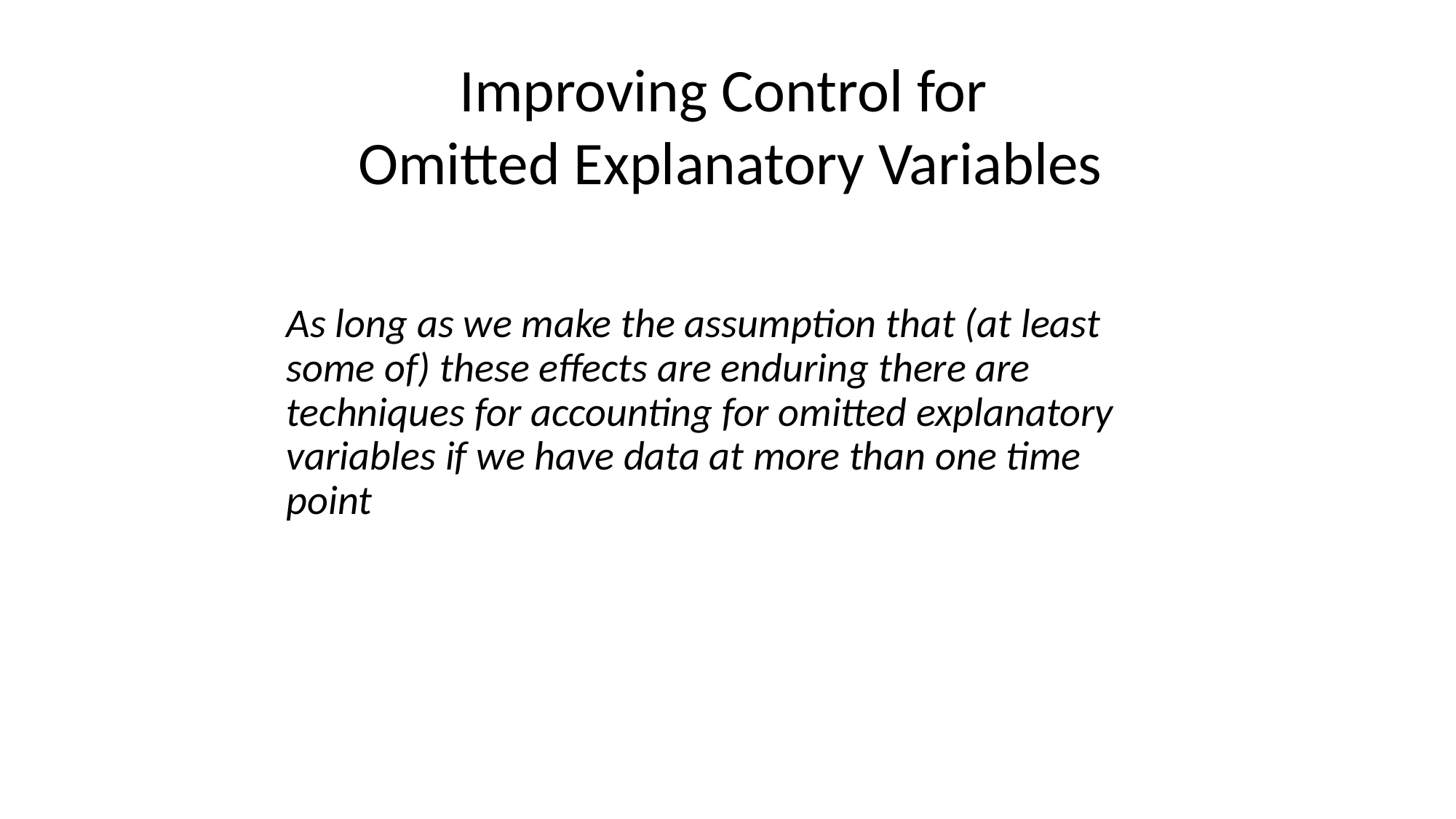

Improving Control for
Omitted Explanatory Variables

As long as we make the assumption that (at least some of) these effects are enduring there are techniques for accounting for omitted explanatory variables if we have data at more than one time point